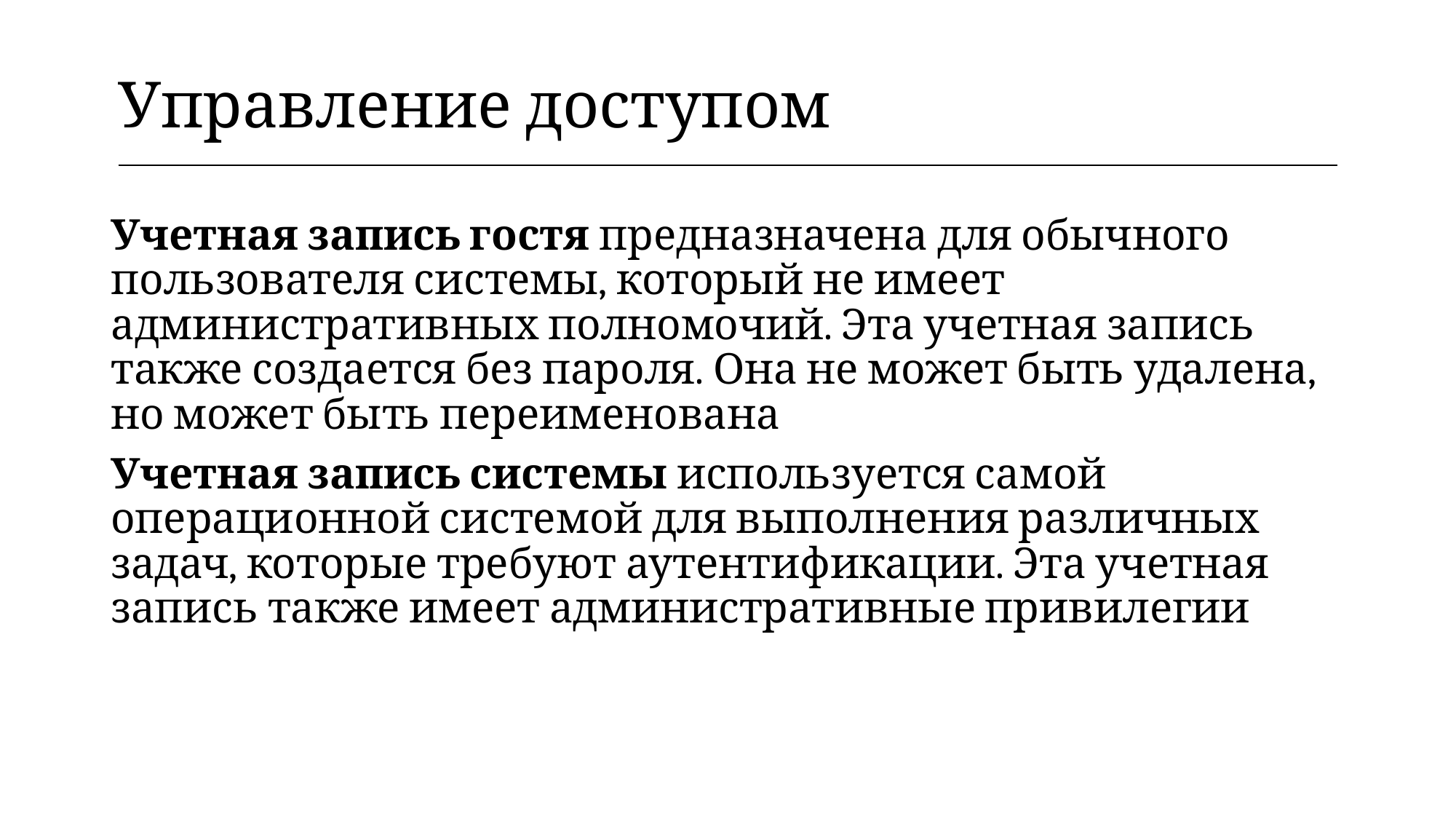

| Управление доступом |
| --- |
Учетная запись гостя предназначена для обычного пользователя системы, который не имеет административных полномочий. Эта учетная запись также создается без пароля. Она не может быть удалена, но может быть переименована
Учетная запись системы используется самой операционной системой для выполнения различных задач, которые требуют аутентификации. Эта учетная запись также имеет административные привилегии